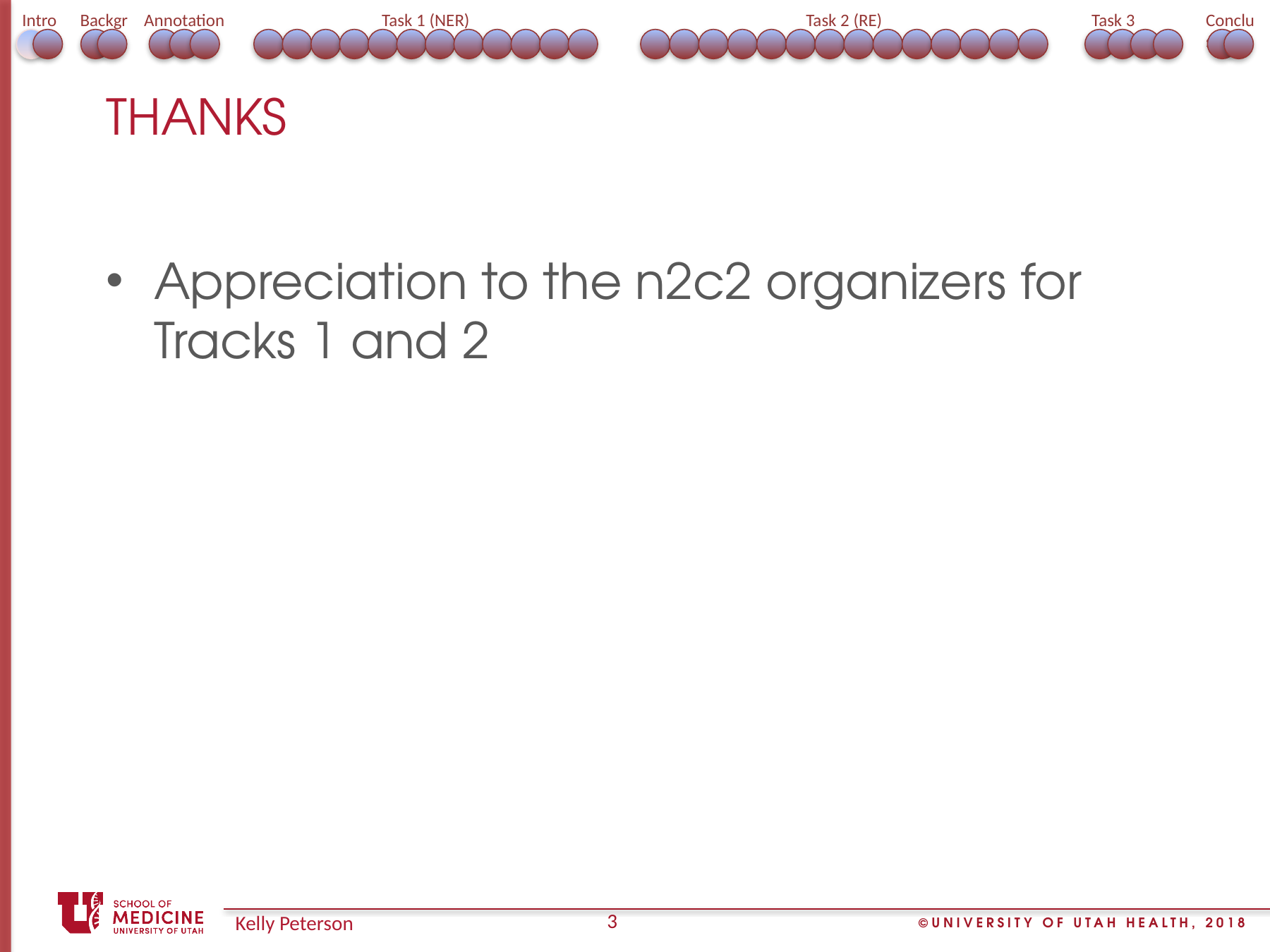

Intro
Background
Annotation
Task 1 (NER)
Task 2 (RE)
Task 3 (integrated)
Conclusion

# Thanks
Appreciation to the n2c2 organizers for Tracks 1 and 2